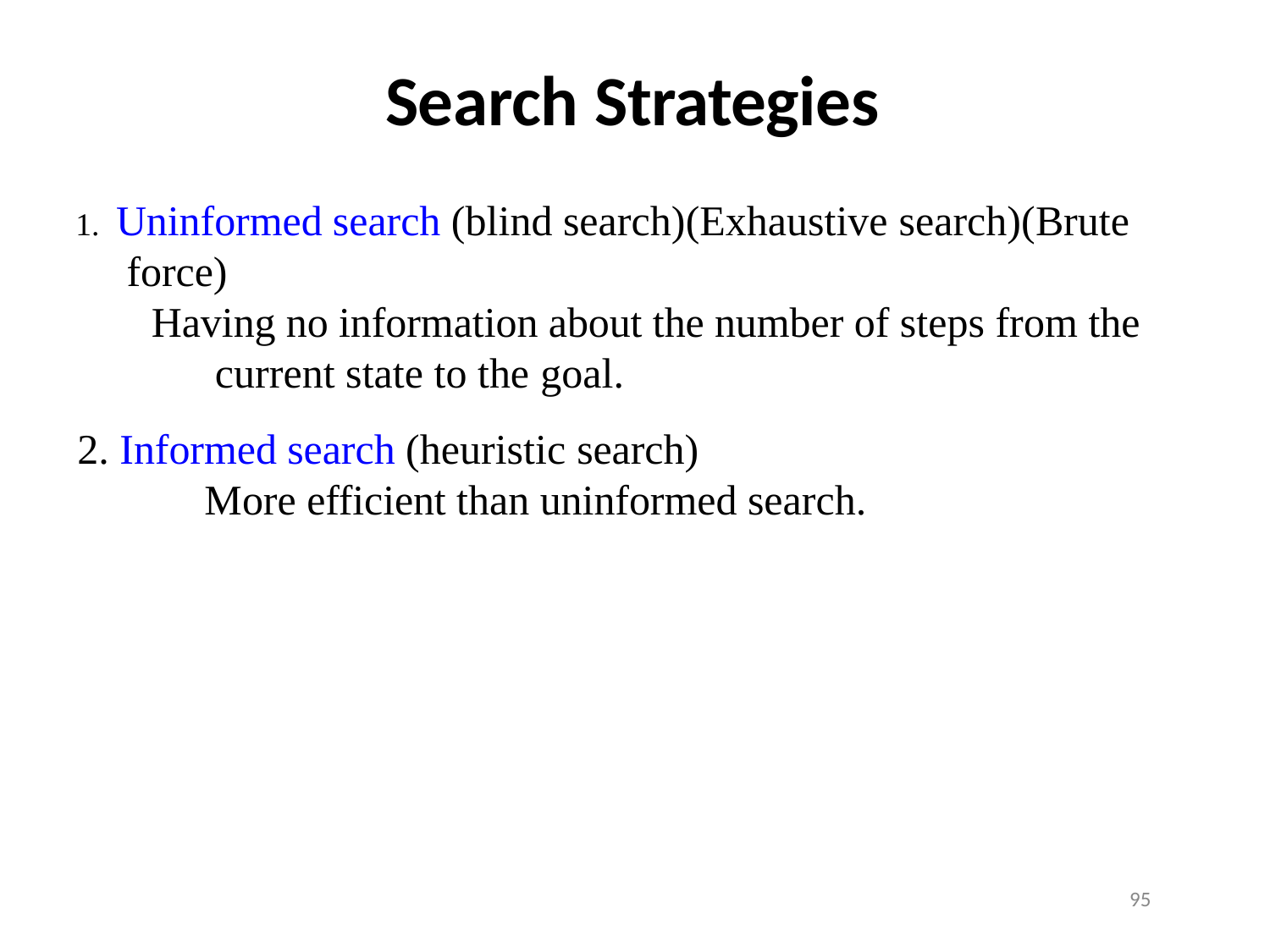

# Search Strategies
Uninformed search (blind search)(Exhaustive search)(Brute  force)
Having no information about the number of steps from the  current state to the goal.
Informed search (heuristic search)
More efficient than uninformed search.
95